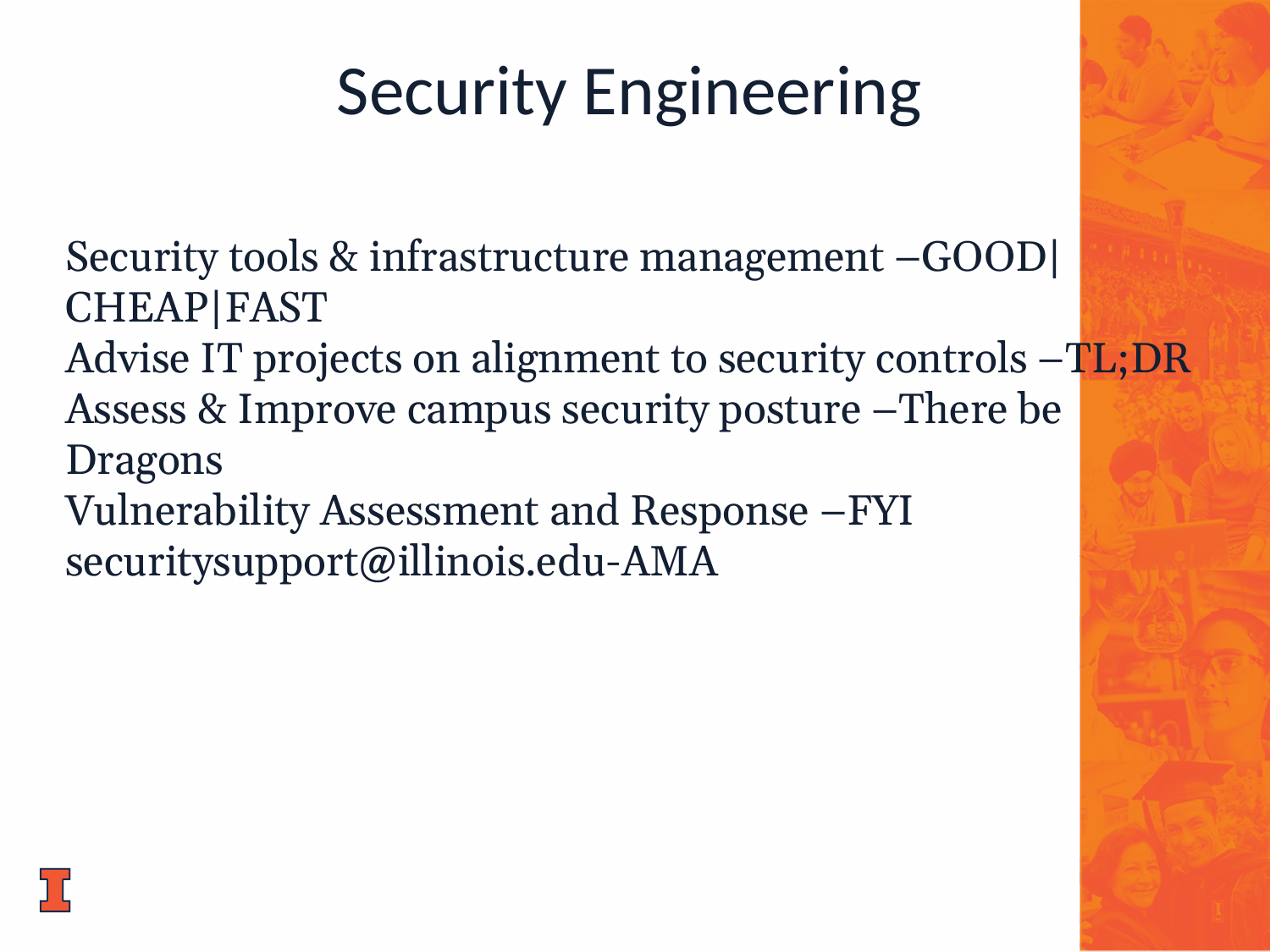

Security Engineering
Security tools & infrastructure management –GOOD|CHEAP|FAST
Advise IT projects on alignment to security controls –TL;DR
Assess & Improve campus security posture –There be Dragons
Vulnerability Assessment and Response –FYI
securitysupport@illinois.edu-AMA